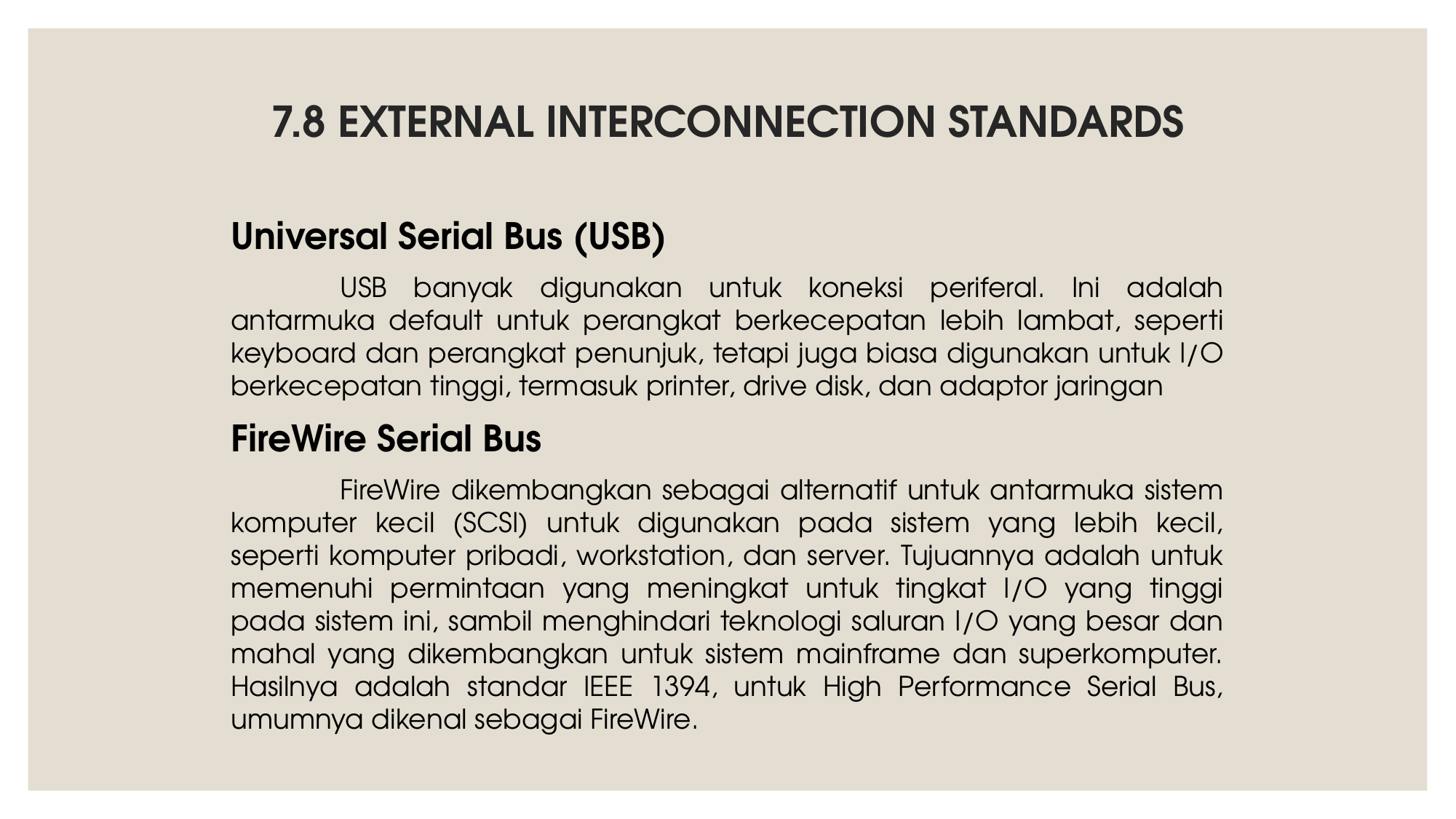

# 7.8 EXTERNAL INTERCONNECTION STANDARDS
Universal Serial Bus (USB)
	USB banyak digunakan untuk koneksi periferal. Ini adalah antarmuka default untuk perangkat berkecepatan lebih lambat, seperti keyboard dan perangkat penunjuk, tetapi juga biasa digunakan untuk I/O berkecepatan tinggi, termasuk printer, drive disk, dan adaptor jaringan
FireWire Serial Bus
	FireWire dikembangkan sebagai alternatif untuk antarmuka sistem komputer kecil (SCSI) untuk digunakan pada sistem yang lebih kecil, seperti komputer pribadi, workstation, dan server. Tujuannya adalah untuk memenuhi permintaan yang meningkat untuk tingkat I/O yang tinggi pada sistem ini, sambil menghindari teknologi saluran I/O yang besar dan mahal yang dikembangkan untuk sistem mainframe dan superkomputer. Hasilnya adalah standar IEEE 1394, untuk High Performance Serial Bus, umumnya dikenal sebagai FireWire.